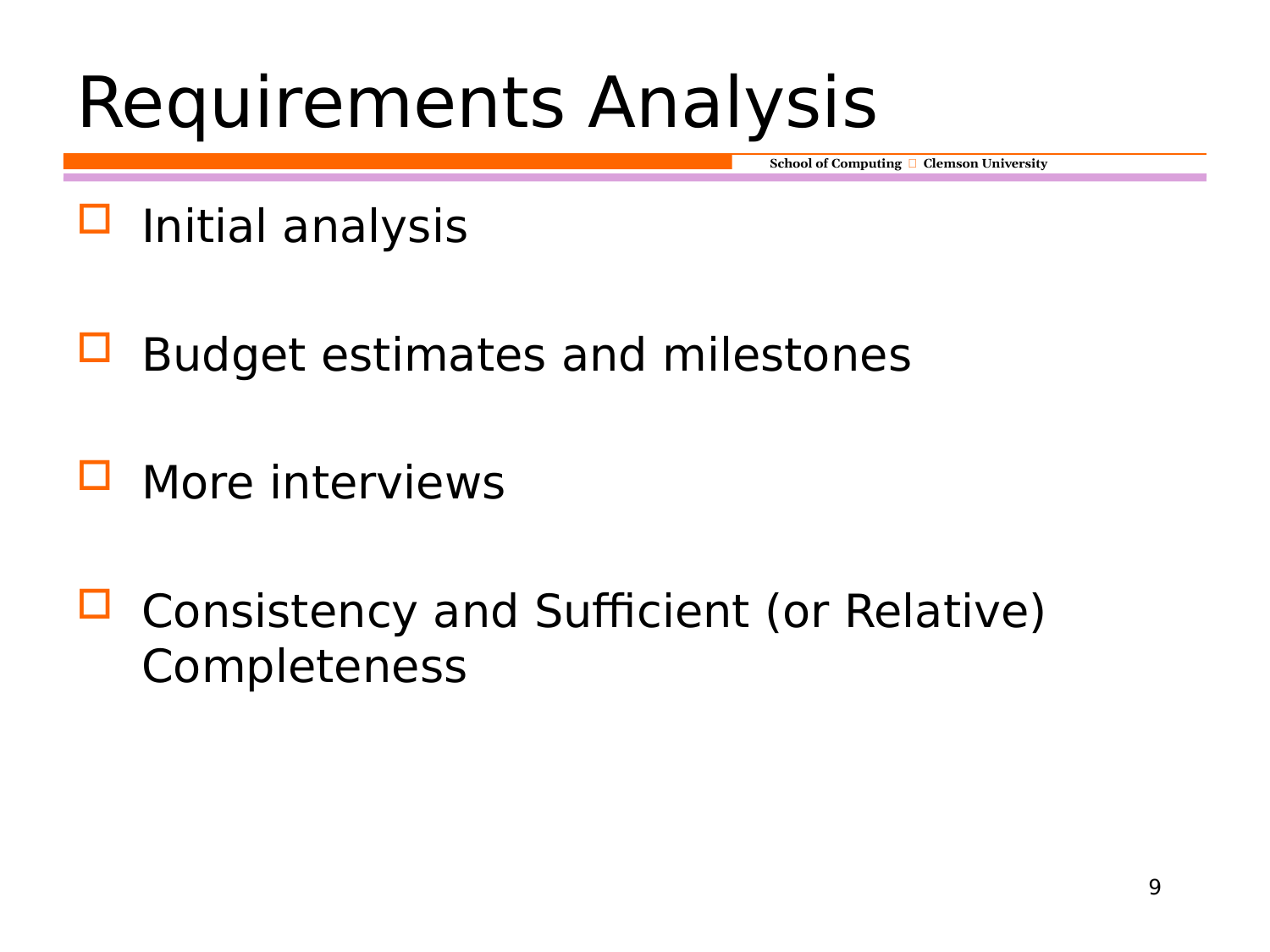

# Requirements Analysis
Initial analysis

Budget estimates and milestones

More interviews

Consistency and Sufficient (or Relative) Completeness

9